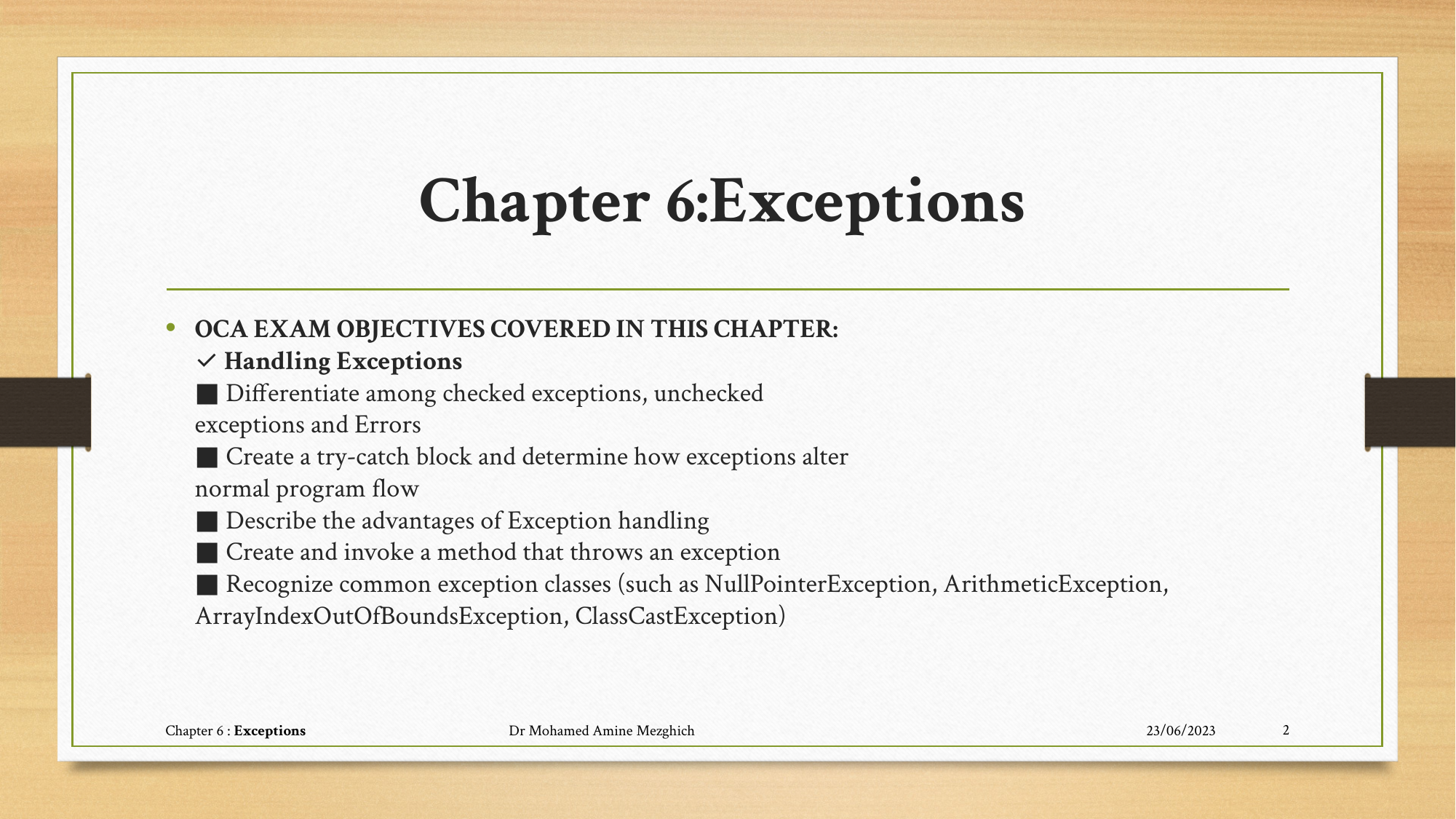

# Chapter 6:Exceptions
OCA EXAM OBJECTIVES COVERED IN THIS CHAPTER:
✓ Handling Exceptions
■ Differentiate among checked exceptions, unchecked
exceptions and Errors
■ Create a try-catch block and determine how exceptions alter
normal program flow
■ Describe the advantages of Exception handling
■ Create and invoke a method that throws an exception
■ Recognize common exception classes (such as NullPointerException, ArithmeticException, ArrayIndexOutOfBoundsException, ClassCastException)
Chapter 6 : Exceptions                                                            Dr Mohamed Amine Mezghich
23/06/2023
2